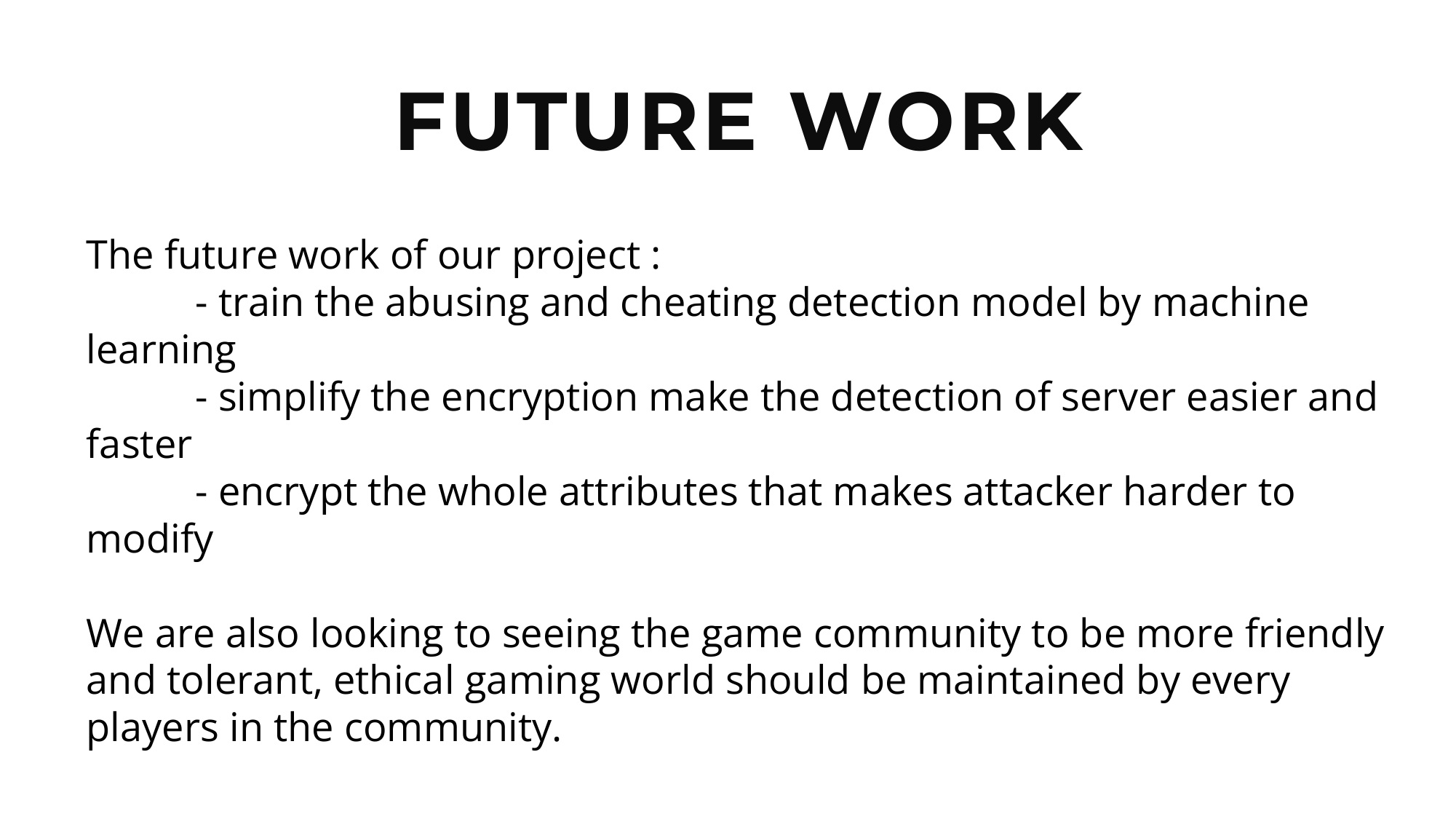

FUTURE WORK
The future work of our project :
	- train the abusing and cheating detection model by machine learning
	- simplify the encryption make the detection of server easier and faster
	- encrypt the whole attributes that makes attacker harder to modify

We are also looking to seeing the game community to be more friendly and tolerant, ethical gaming world should be maintained by every players in the community.